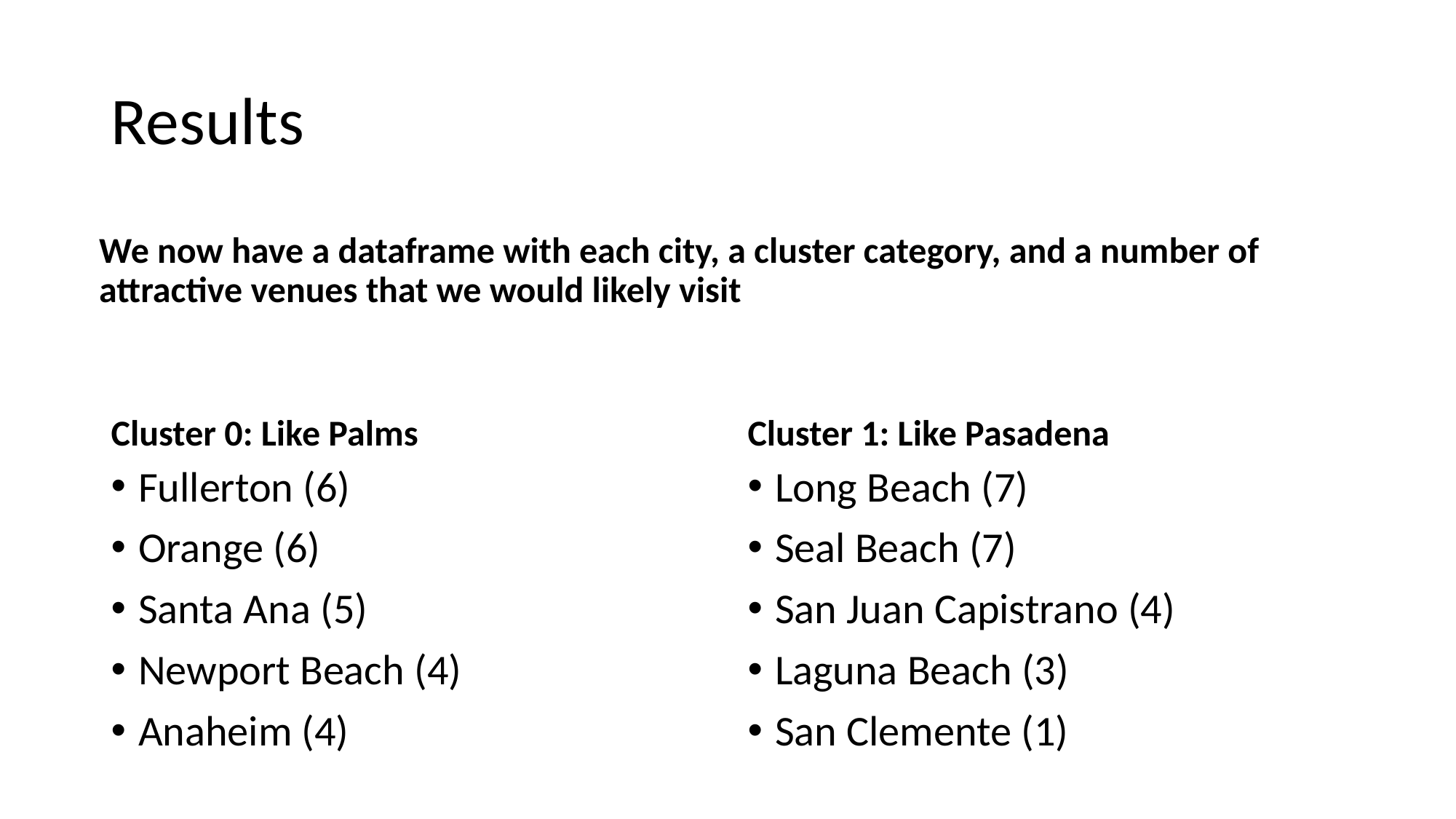

# Results
We now have a dataframe with each city, a cluster category, and a number of attractive venues that we would likely visit
Cluster 0: Like Palms
Cluster 1: Like Pasadena
Fullerton (6)
Orange (6)
Santa Ana (5)
Newport Beach (4)
Anaheim (4)
Long Beach (7)
Seal Beach (7)
San Juan Capistrano (4)
Laguna Beach (3)
San Clemente (1)